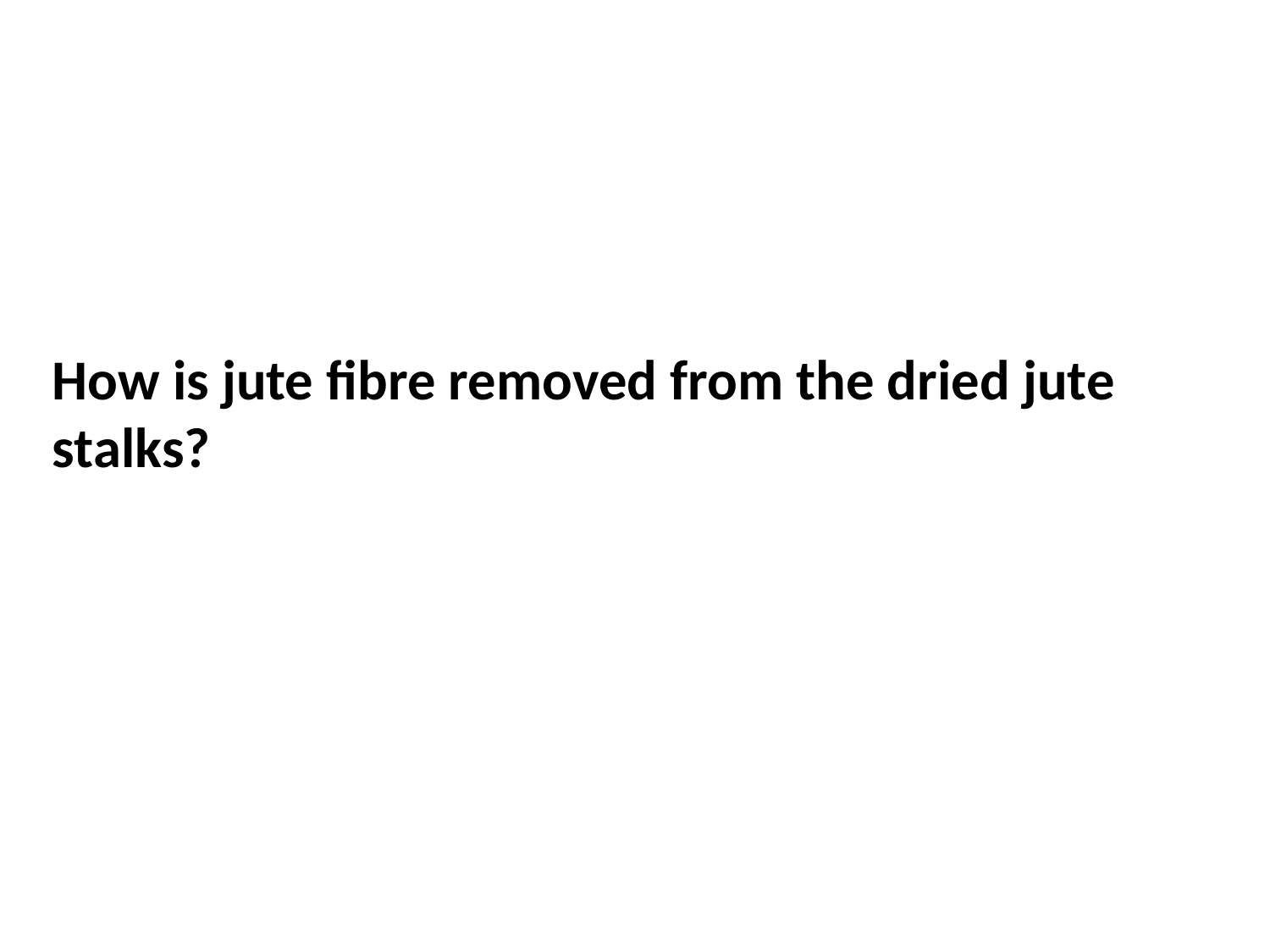

How is jute fibre removed from the dried jute stalks?